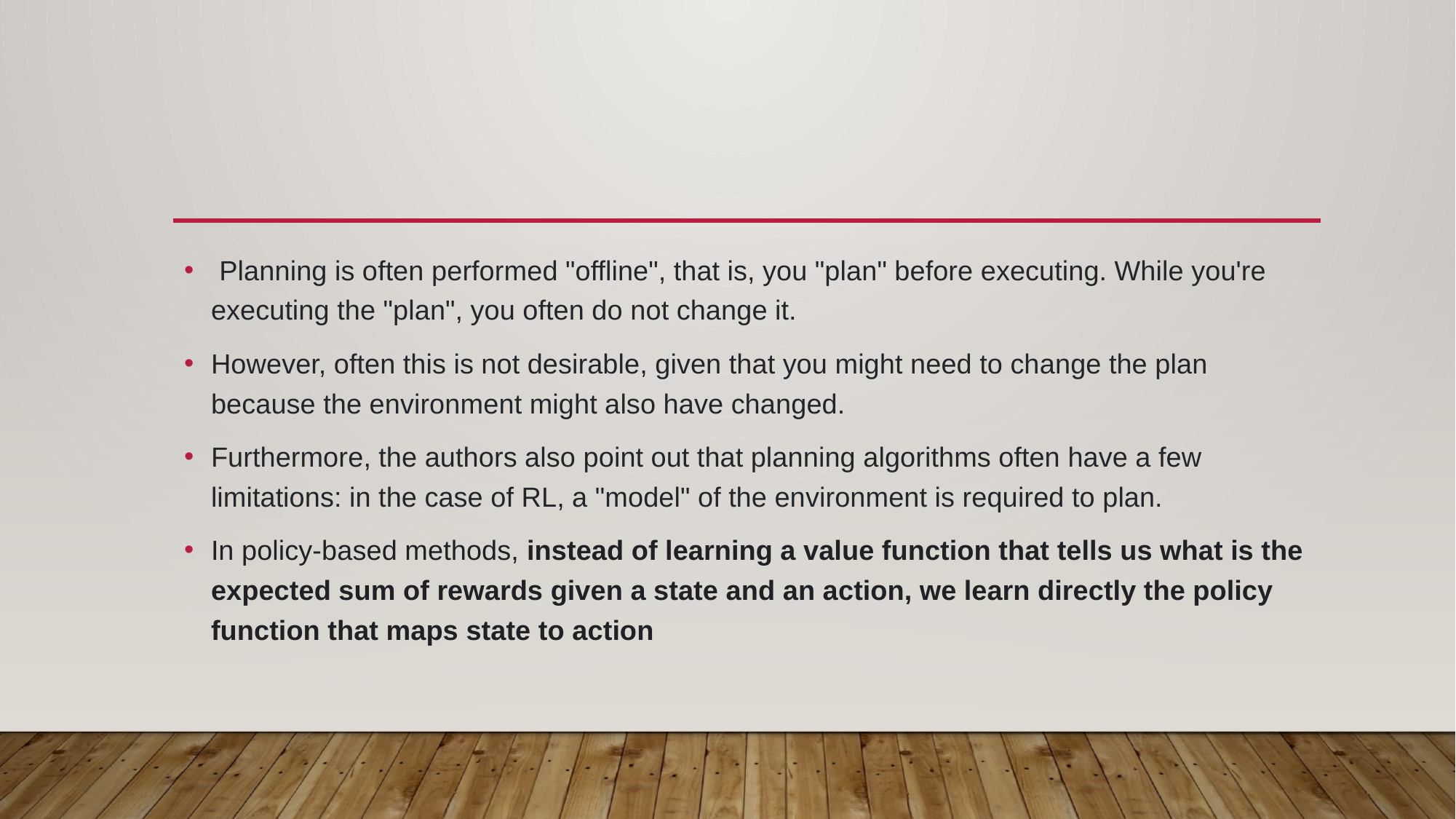

#
 Planning is often performed "offline", that is, you "plan" before executing. While you're executing the "plan", you often do not change it.
However, often this is not desirable, given that you might need to change the plan because the environment might also have changed.
Furthermore, the authors also point out that planning algorithms often have a few limitations: in the case of RL, a "model" of the environment is required to plan.
In policy-based methods, instead of learning a value function that tells us what is the expected sum of rewards given a state and an action, we learn directly the policy function that maps state to action